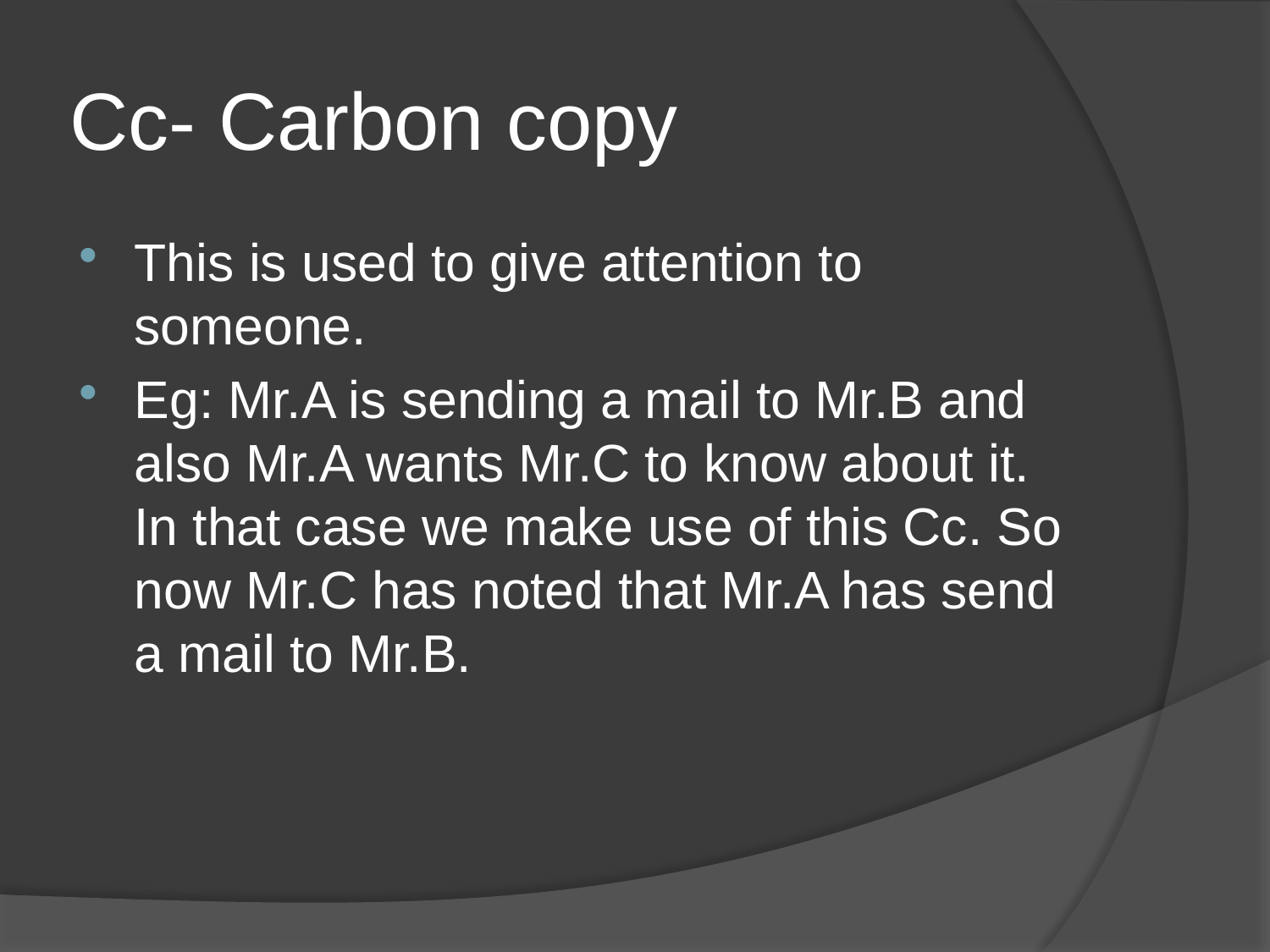

# Cc- Carbon copy
This is used to give attention to someone.
Eg: Mr.A is sending a mail to Mr.B and also Mr.A wants Mr.C to know about it. In that case we make use of this Cc. So now Mr.C has noted that Mr.A has send a mail to Mr.B.